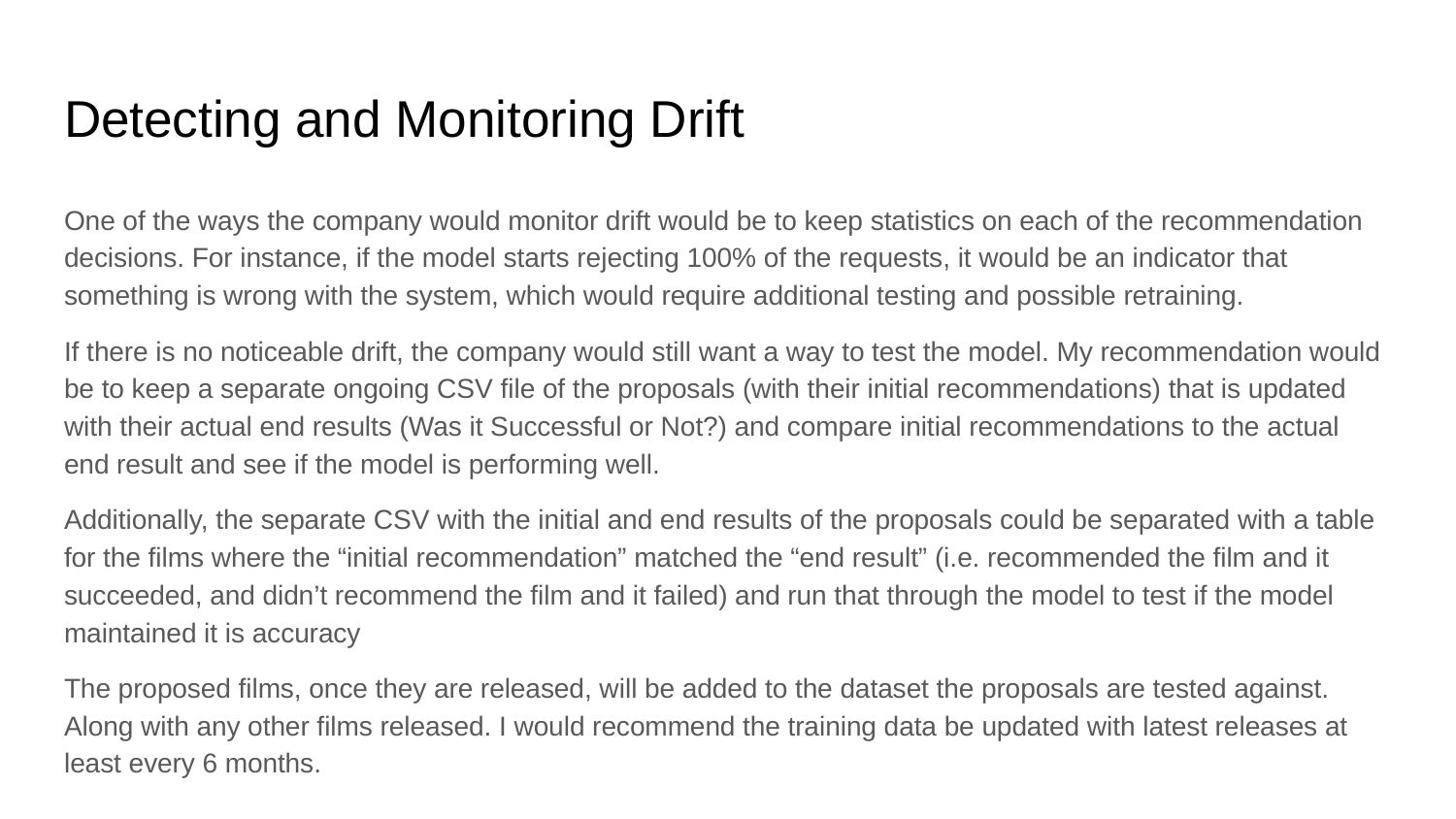

# Detecting and Monitoring Drift
One of the ways the company would monitor drift would be to keep statistics on each of the recommendation decisions. For instance, if the model starts rejecting 100% of the requests, it would be an indicator that something is wrong with the system, which would require additional testing and possible retraining.
If there is no noticeable drift, the company would still want a way to test the model. My recommendation would be to keep a separate ongoing CSV file of the proposals (with their initial recommendations) that is updated with their actual end results (Was it Successful or Not?) and compare initial recommendations to the actual end result and see if the model is performing well.
Additionally, the separate CSV with the initial and end results of the proposals could be separated with a table for the films where the “initial recommendation” matched the “end result” (i.e. recommended the film and it succeeded, and didn’t recommend the film and it failed) and run that through the model to test if the model maintained it is accuracy
The proposed films, once they are released, will be added to the dataset the proposals are tested against. Along with any other films released. I would recommend the training data be updated with latest releases at least every 6 months.